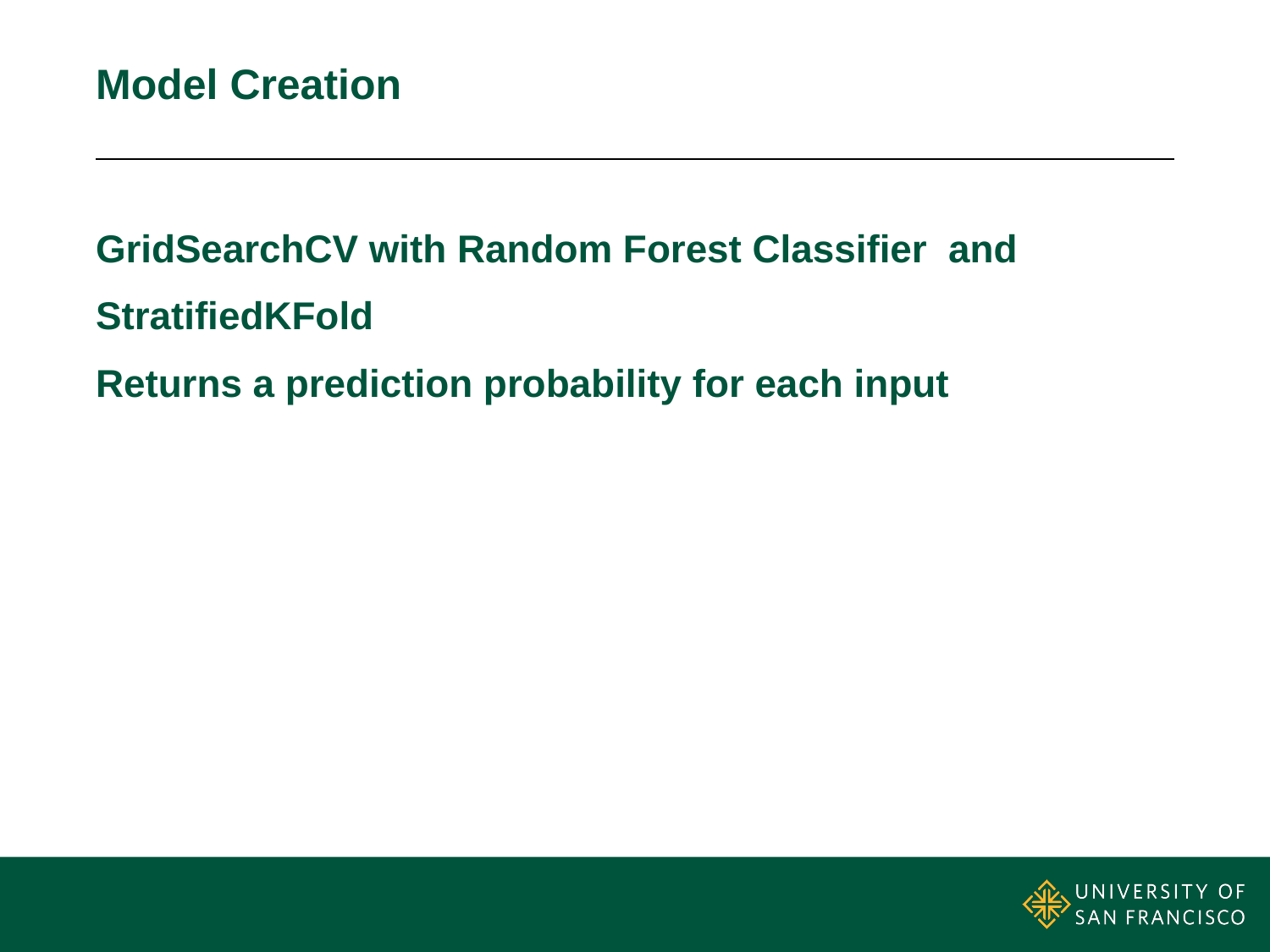

# Model Creation
GridSearchCV with Random Forest Classifier  and StratifiedKFold
Returns a prediction probability for each input